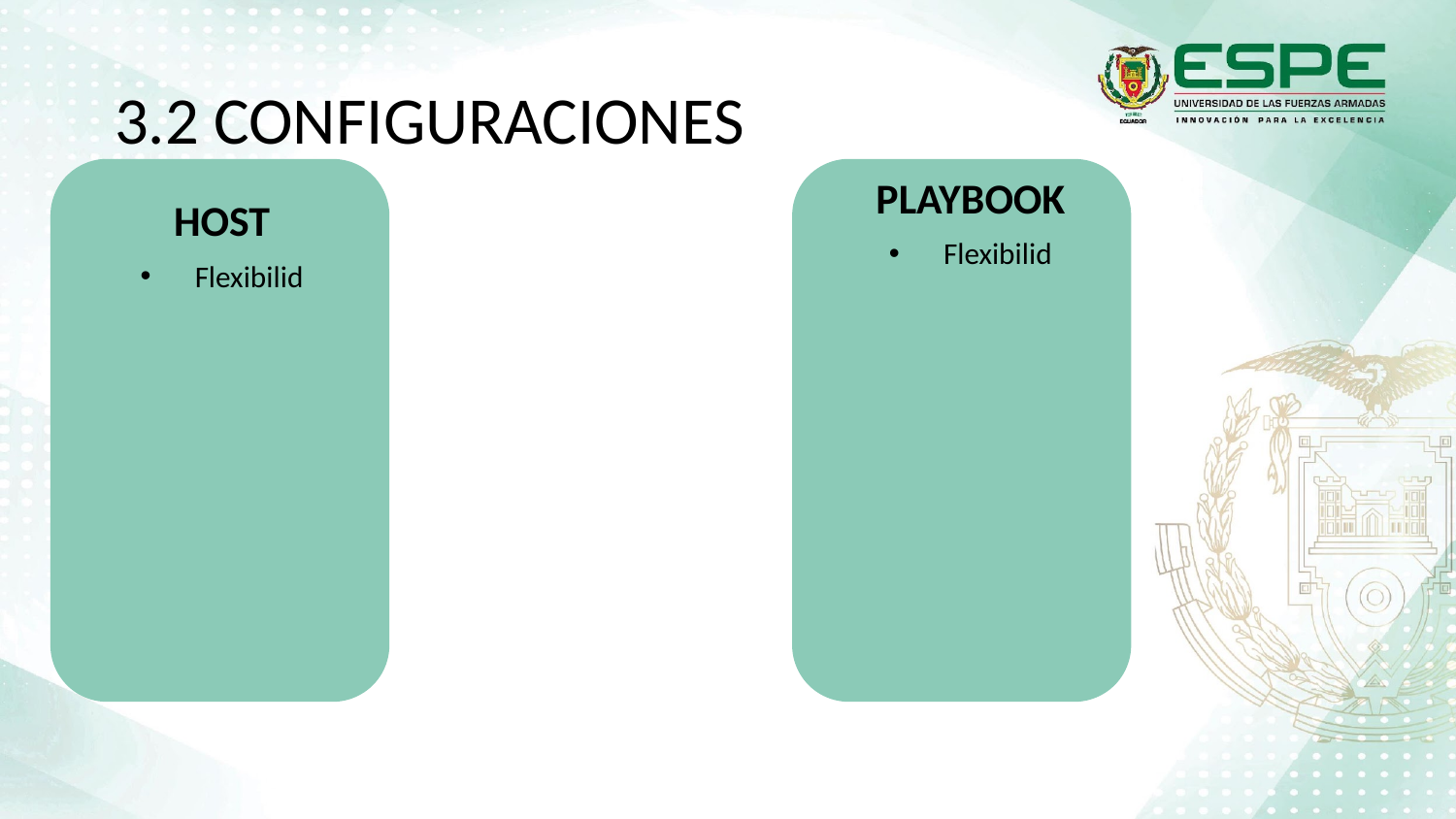

# 3.2 CONFIGURACIONES

PLAYBOOK
Flexibilid
HOST
Flexibilid